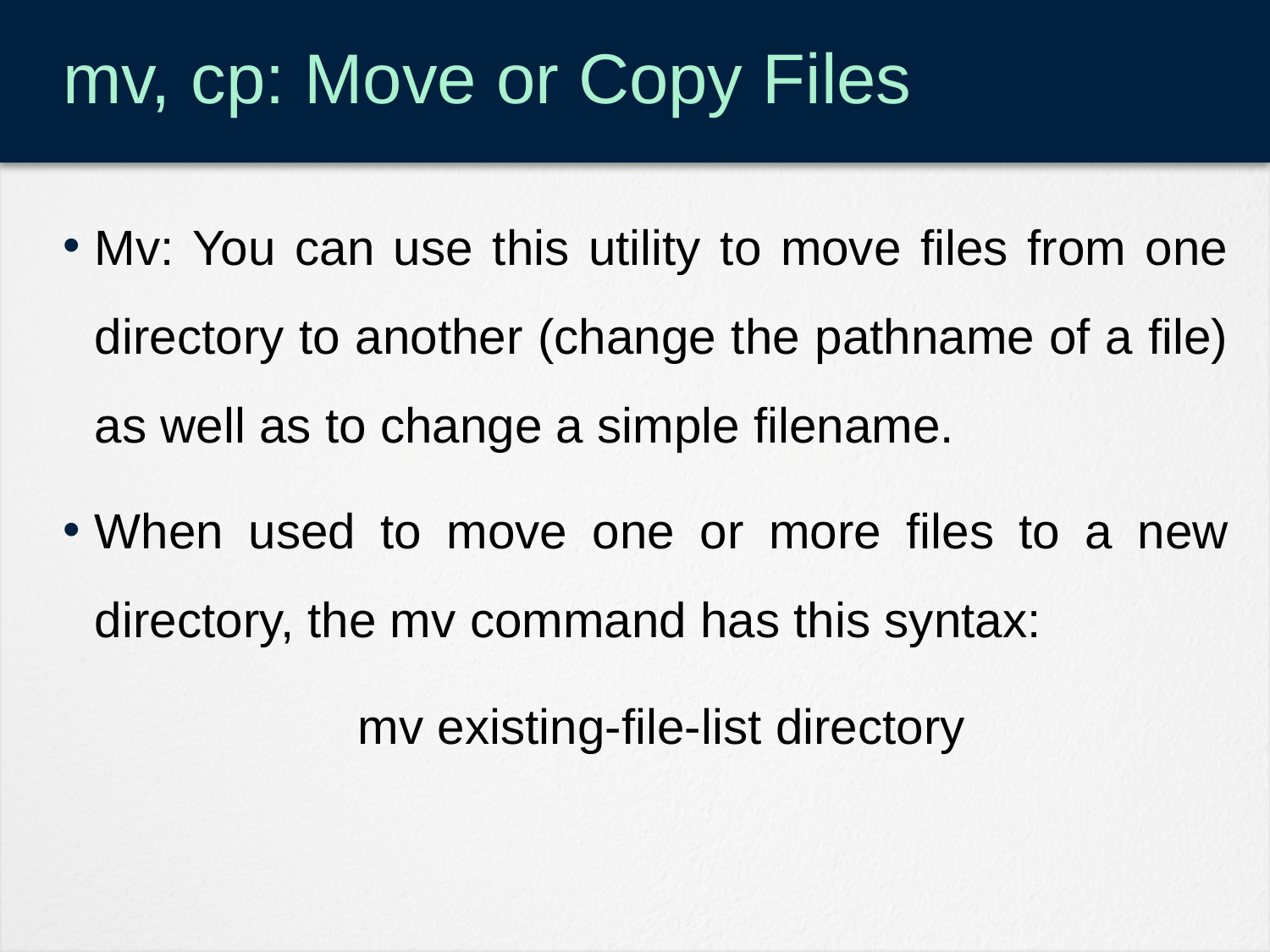

# mv, cp: Move or Copy Files
Mv: You can use this utility to move files from one directory to another (change the pathname of a file) as well as to change a simple filename.
When used to move one or more files to a new directory, the mv command has this syntax:
	mv existing-file-list directory